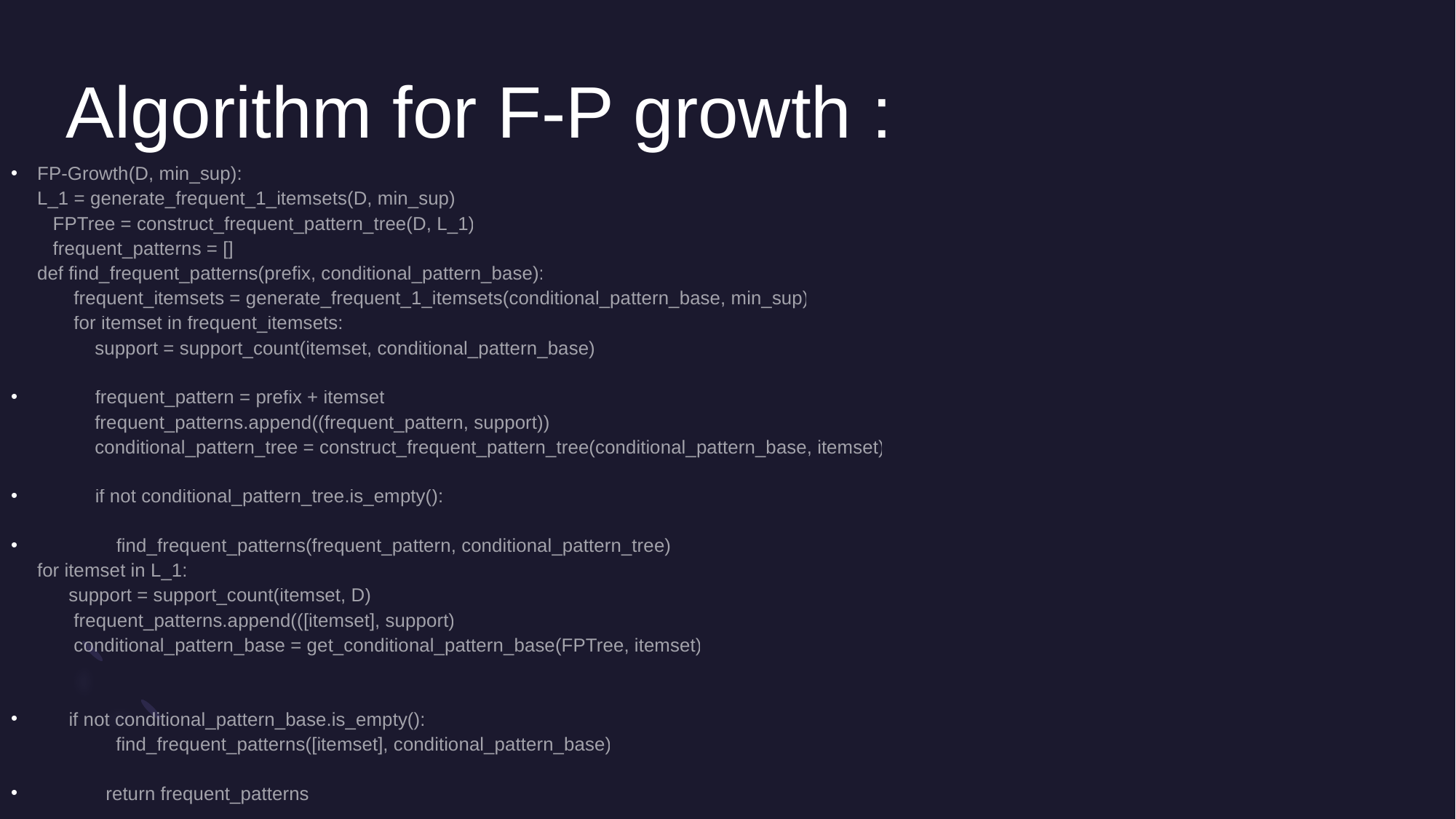

# Algorithm for F-P growth :
FP-Growth(D, min_sup):
L_1 = generate_frequent_1_itemsets(D, min_sup)
   FPTree = construct_frequent_pattern_tree(D, L_1)
   frequent_patterns = []   
def find_frequent_patterns(prefix, conditional_pattern_base):
       frequent_itemsets = generate_frequent_1_itemsets(conditional_pattern_base, min_sup)
       for itemset in frequent_itemsets: 
           support = support_count(itemset, conditional_pattern_base)
           frequent_pattern = prefix + itemset
           frequent_patterns.append((frequent_pattern, support))          
           conditional_pattern_tree = construct_frequent_pattern_tree(conditional_pattern_base, itemset)
           if not conditional_pattern_tree.is_empty():
               find_frequent_patterns(frequent_pattern, conditional_pattern_tree)   
for itemset in L_1:
      support = support_count(itemset, D)
       frequent_patterns.append(([itemset], support)
       conditional_pattern_base = get_conditional_pattern_base(FPTree, itemset)
      if not conditional_pattern_base.is_empty():
               find_frequent_patterns([itemset], conditional_pattern_base)
             return frequent_patterns